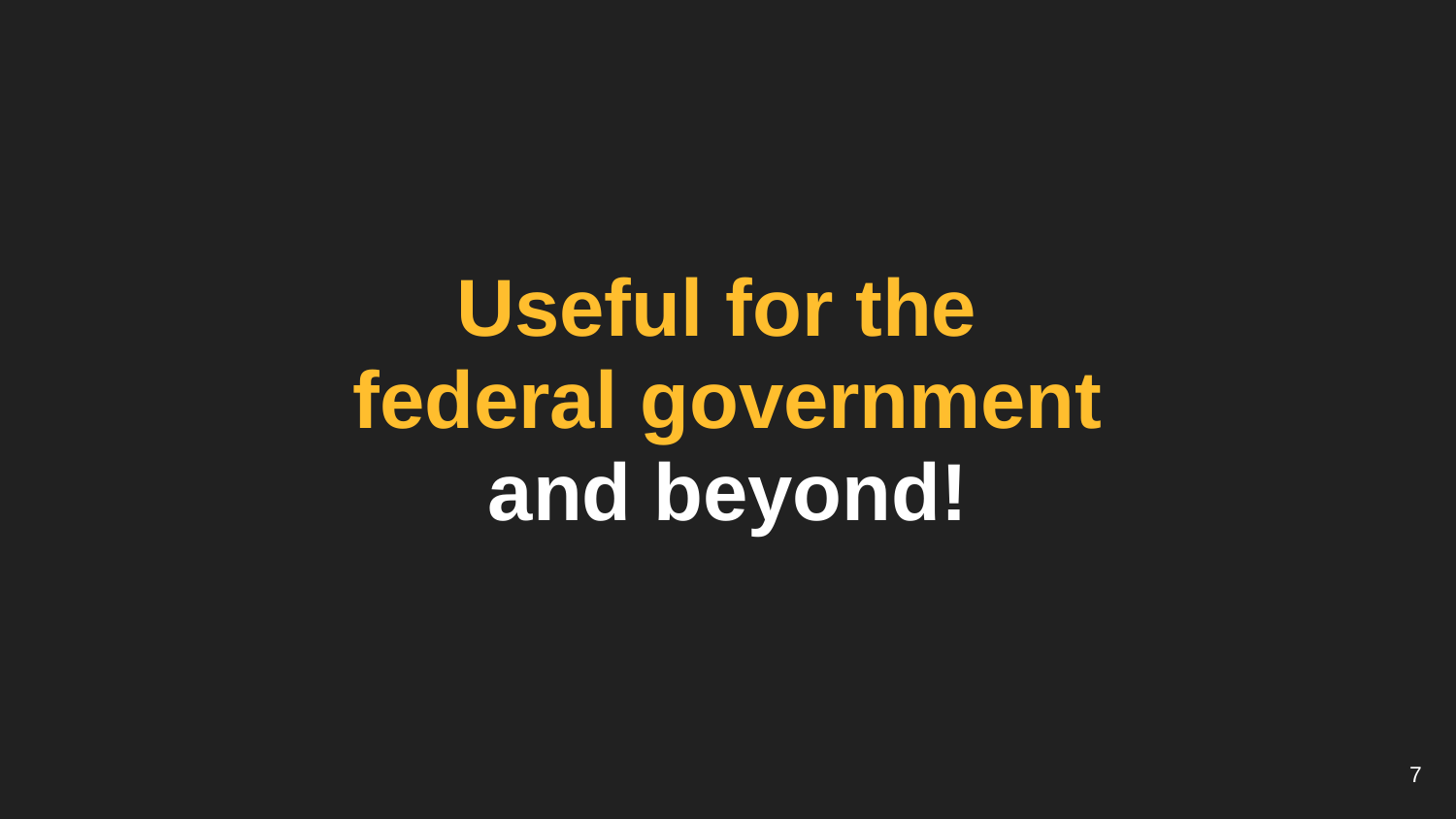

# Useful for the
federal government
and beyond!
7